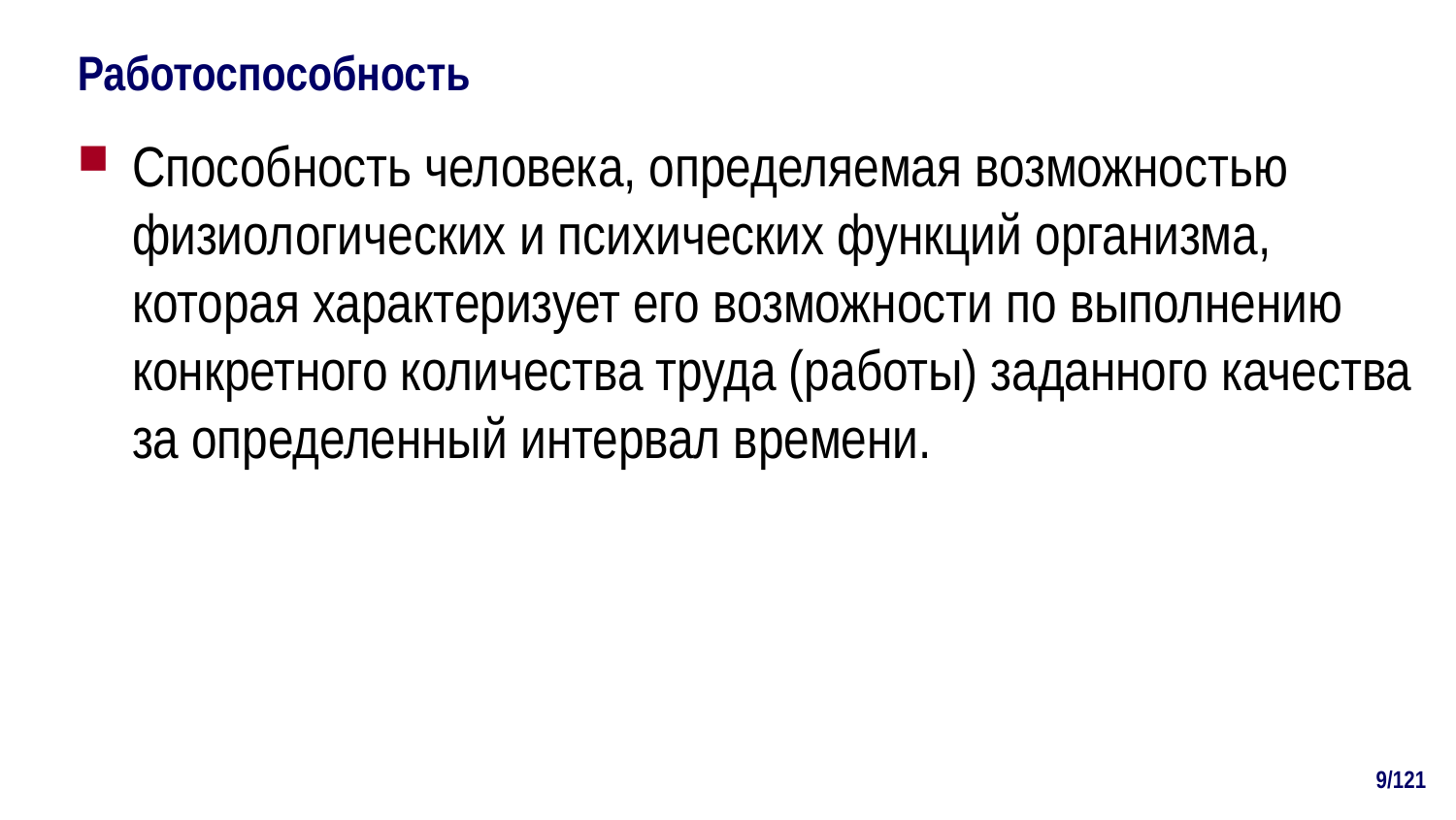

# Работоспособность
Способность человека, определяемая возможностью физиологических и психических функций организма, которая характеризует его возможности по выполнению конкретного количества труда (работы) заданного качества за определенный интервал времени.